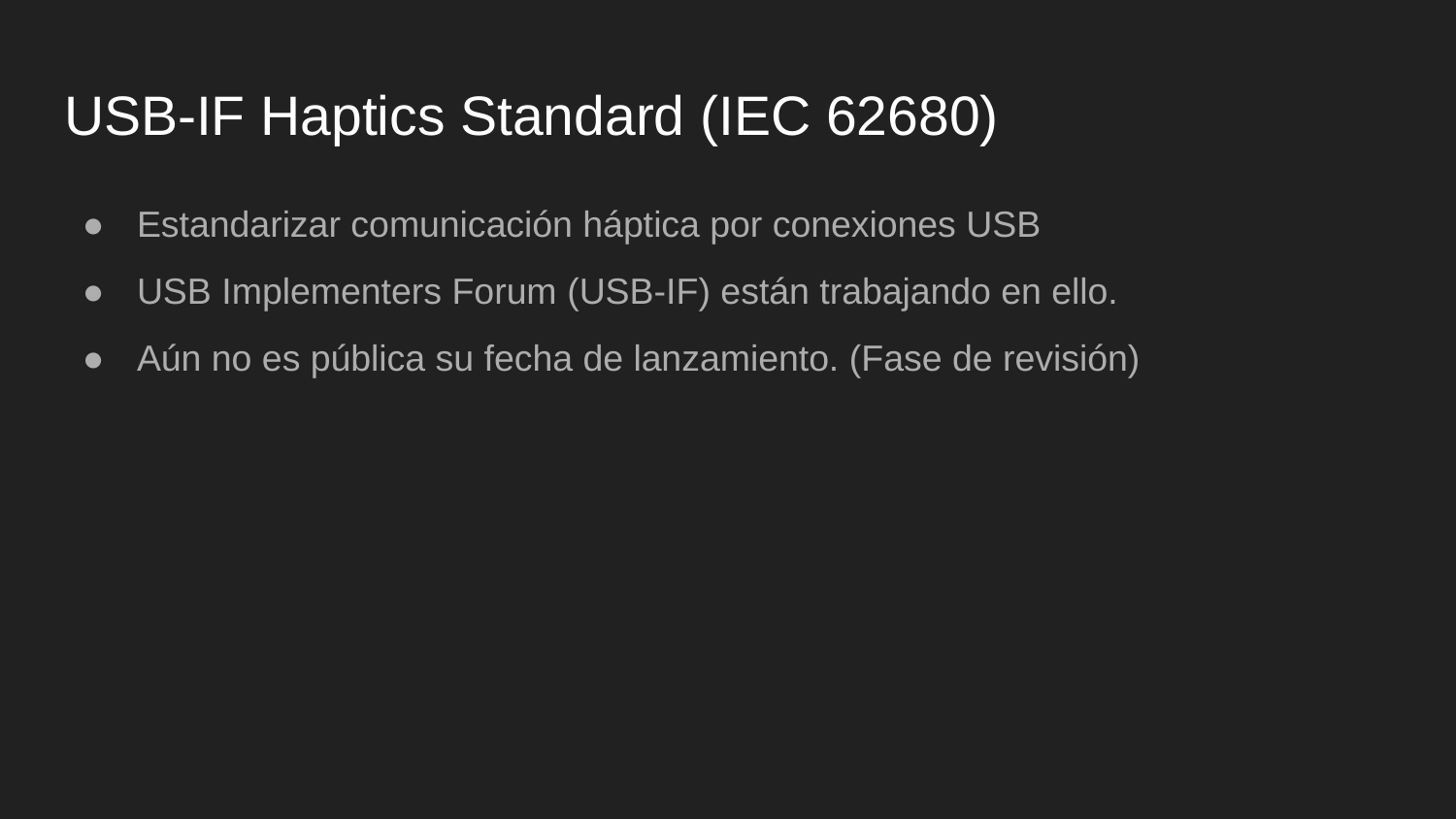

# USB-IF Haptics Standard (IEC 62680)
Estandarizar comunicación háptica por conexiones USB
USB Implementers Forum (USB-IF) están trabajando en ello.
Aún no es pública su fecha de lanzamiento. (Fase de revisión)